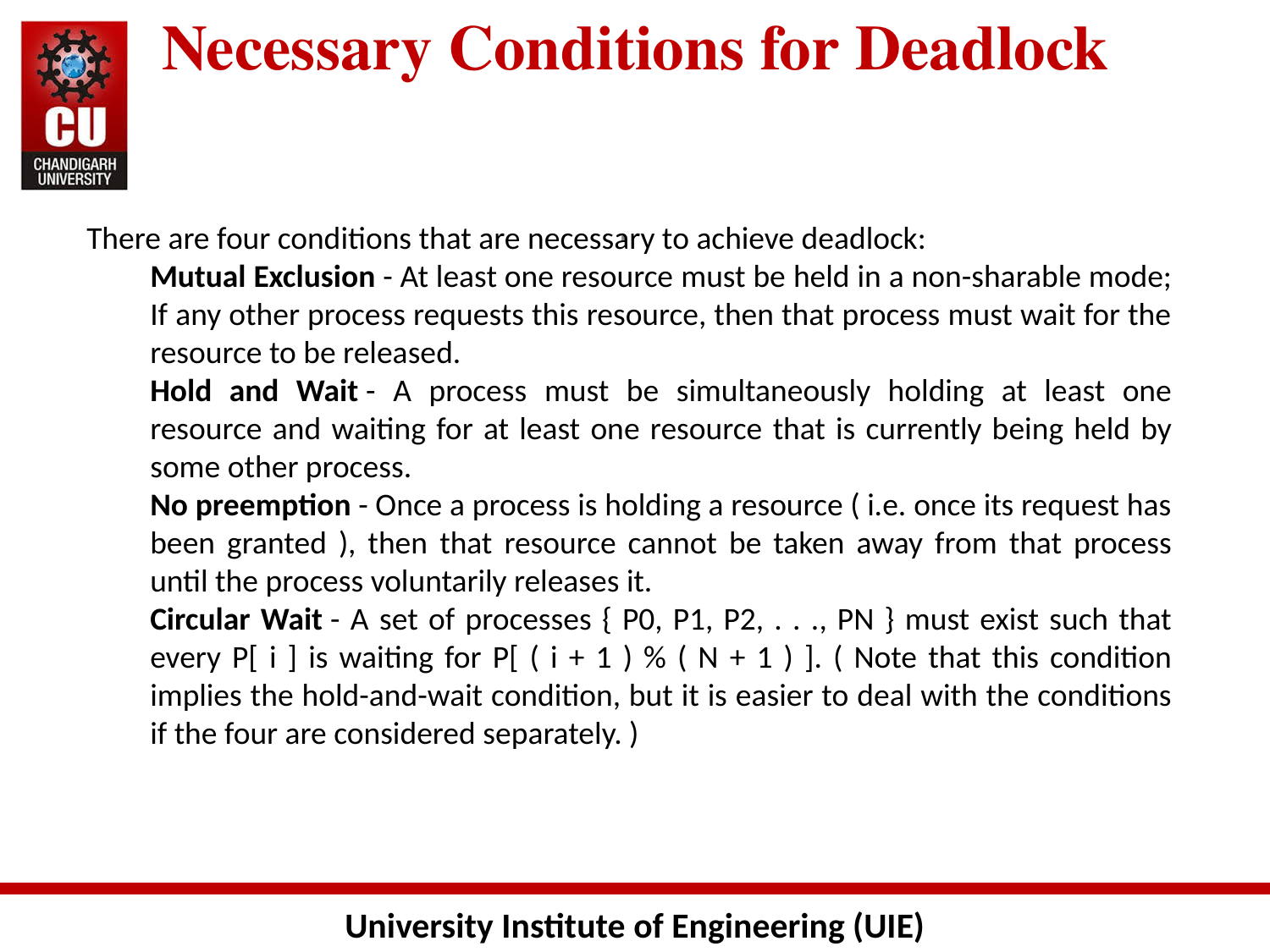

# Necessary Conditions for Deadlock
.
There are four conditions that are necessary to achieve deadlock:
Mutual Exclusion - At least one resource must be held in a non-sharable mode; If any other process requests this resource, then that process must wait for the resource to be released.
Hold and Wait - A process must be simultaneously holding at least one resource and waiting for at least one resource that is currently being held by some other process.
No preemption - Once a process is holding a resource ( i.e. once its request has been granted ), then that resource cannot be taken away from that process until the process voluntarily releases it.
Circular Wait - A set of processes { P0, P1, P2, . . ., PN } must exist such that every P[ i ] is waiting for P[ ( i + 1 ) % ( N + 1 ) ]. ( Note that this condition implies the hold-and-wait condition, but it is easier to deal with the conditions if the four are considered separately. )